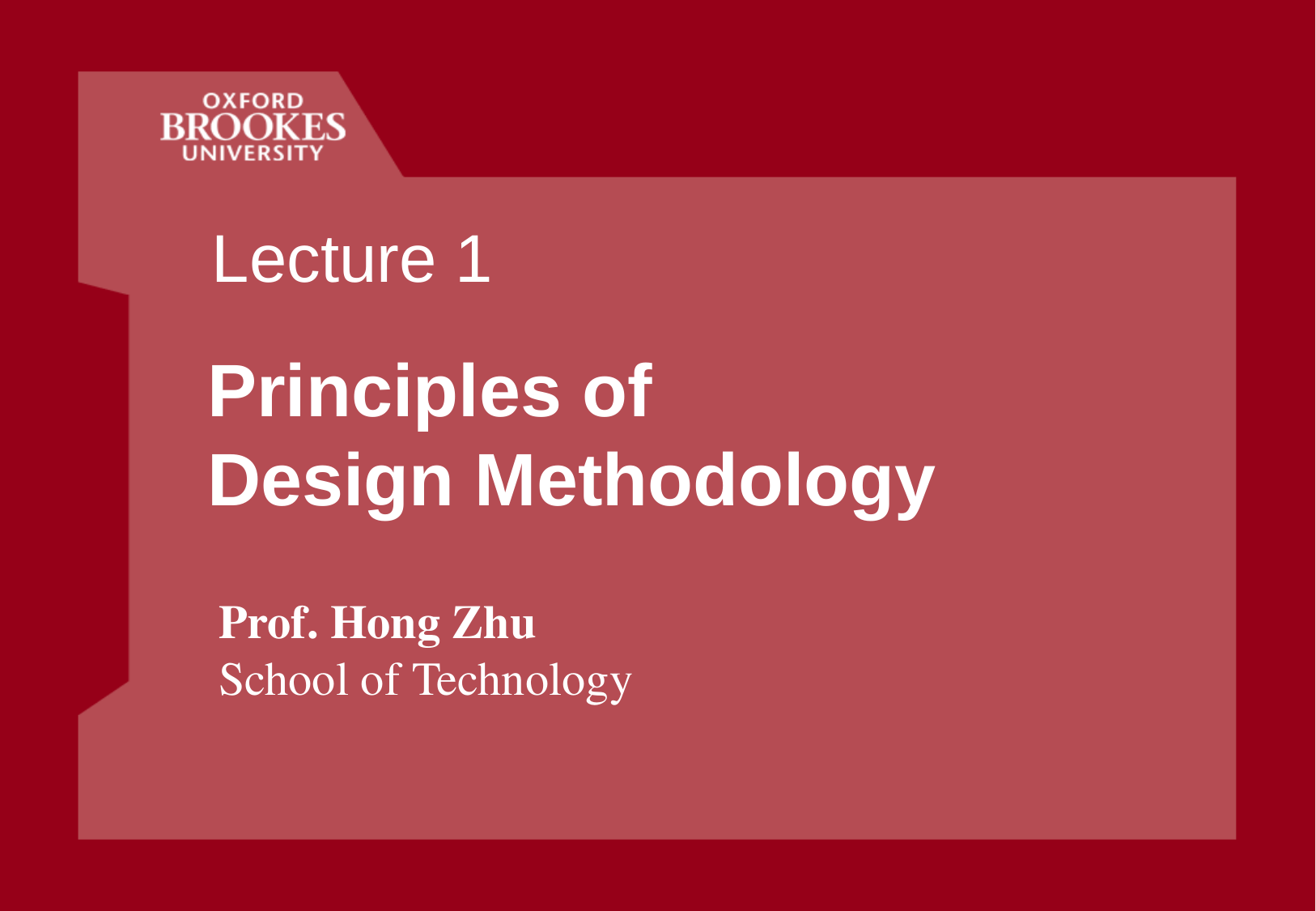

Lecture 1
# Principles of Design Methodology
Prof. Hong Zhu
School of Technology